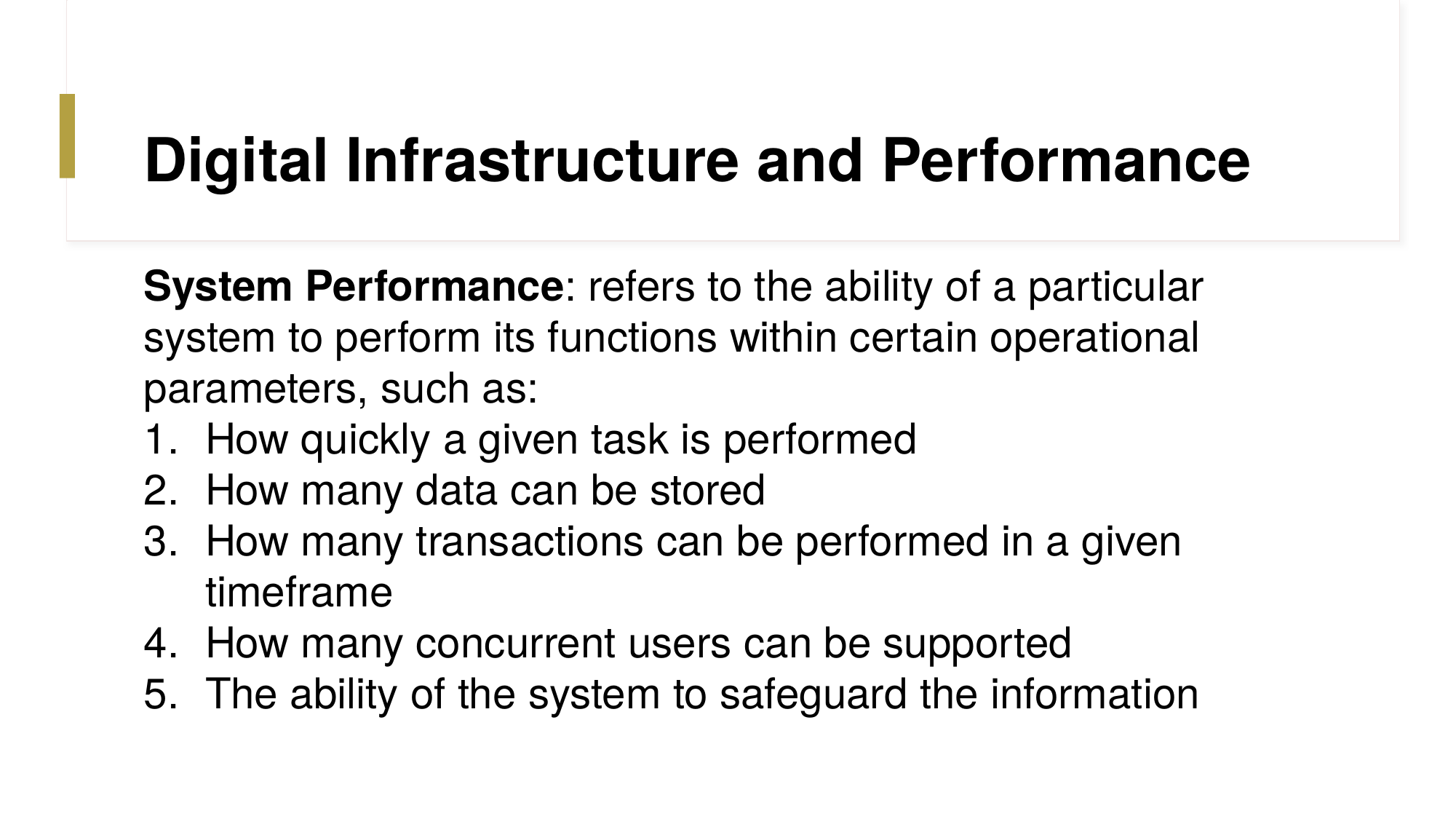

# Digital Infrastructure and Performance
System Performance: refers to the ability of a particular system to perform its functions within certain operational parameters, such as:
How quickly a given task is performed
How many data can be stored
How many transactions can be performed in a given timeframe
How many concurrent users can be supported
The ability of the system to safeguard the information